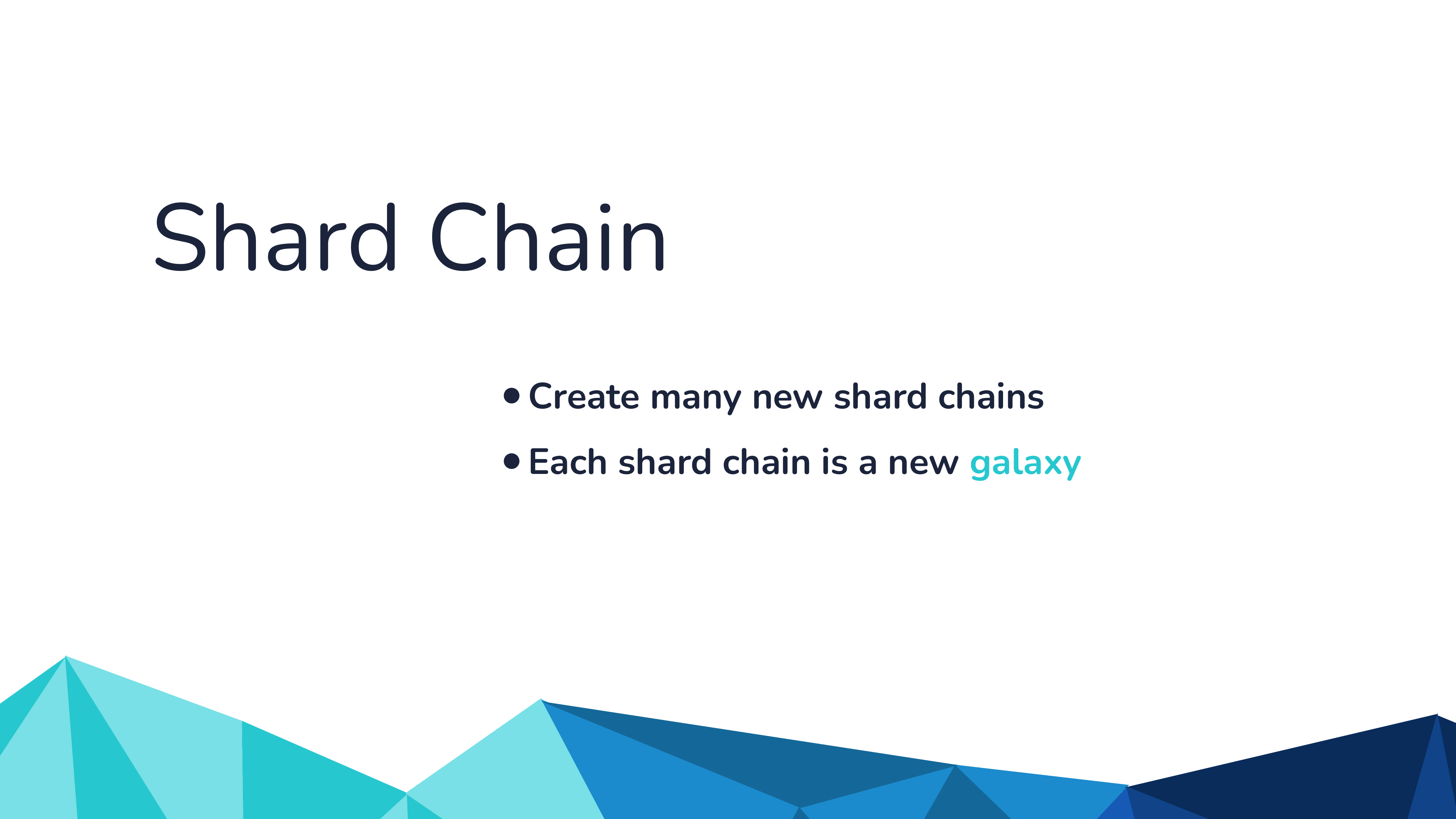

Shard Chain
Create many new shard chains
Each shard chain is a new galaxy